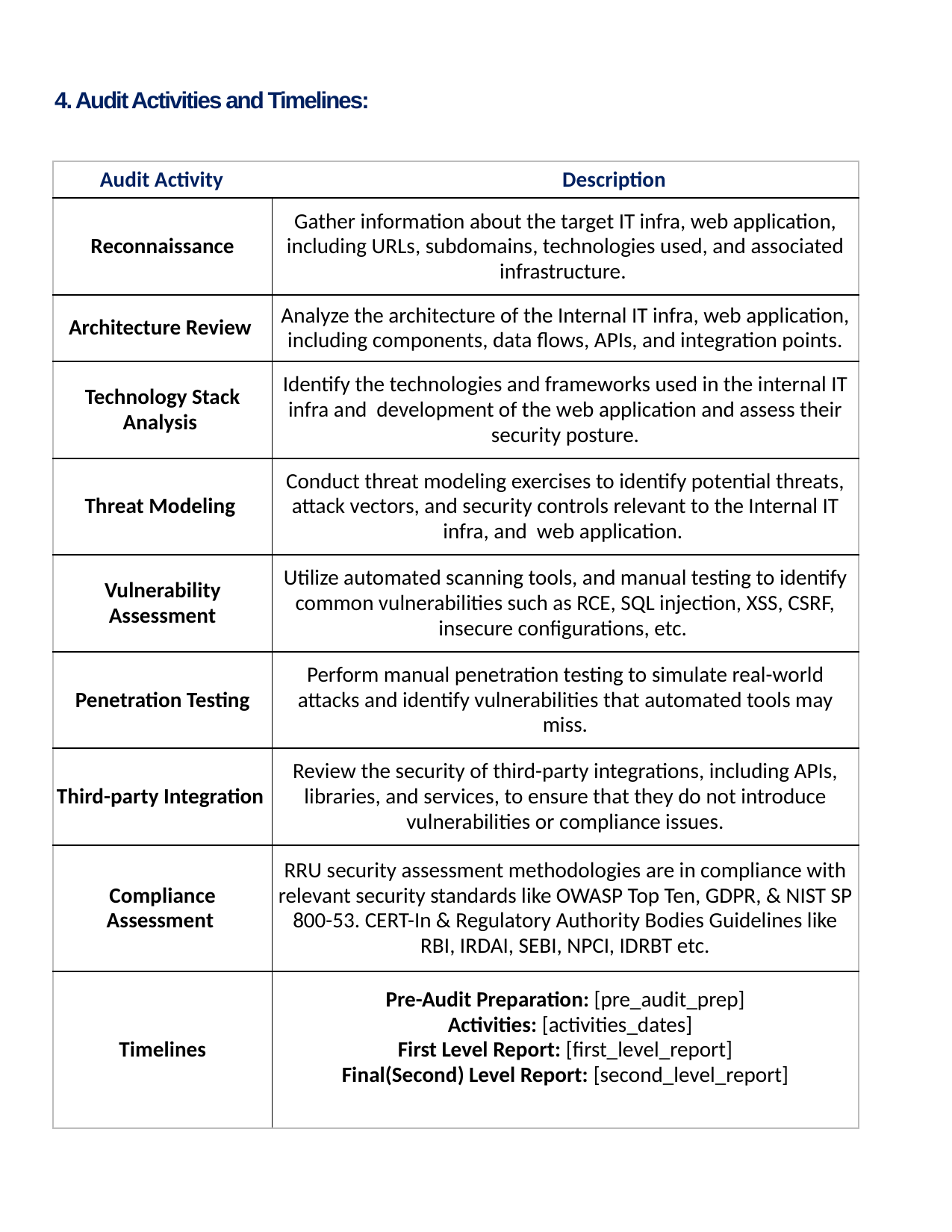

4. Audit Activities and Timelines:
| Audit Activity Description |  |
| --- | --- |
| Reconnaissance | Gather information about the target IT infra, web application, including URLs, subdomains, technologies used, and associated infrastructure. |
| Architecture Review | Analyze the architecture of the Internal IT infra, web application, including components, data flows, APIs, and integration points. |
| Technology Stack Analysis | Identify the technologies and frameworks used in the internal IT infra and development of the web application and assess their security posture. |
| Threat Modeling | Conduct threat modeling exercises to identify potential threats, attack vectors, and security controls relevant to the Internal IT infra, and web application. |
| Vulnerability Assessment | Utilize automated scanning tools, and manual testing to identify common vulnerabilities such as RCE, SQL injection, XSS, CSRF, insecure configurations, etc. |
| Penetration Testing | Perform manual penetration testing to simulate real-world attacks and identify vulnerabilities that automated tools may miss. |
| Third-party Integration | Review the security of third-party integrations, including APIs, libraries, and services, to ensure that they do not introduce vulnerabilities or compliance issues. |
| Compliance Assessment | RRU security assessment methodologies are in compliance with relevant security standards like OWASP Top Ten, GDPR, & NIST SP 800-53. CERT-In & Regulatory Authority Bodies Guidelines like RBI, IRDAI, SEBI, NPCI, IDRBT etc. |
| Timelines | Pre-Audit Preparation: [pre\_audit\_prep] Activities: [activities\_dates] First Level Report: [first\_level\_report] Final(Second) Level Report: [second\_level\_report] |
6
© 2025 Emicron and/or its affiliates. All rights reserved.